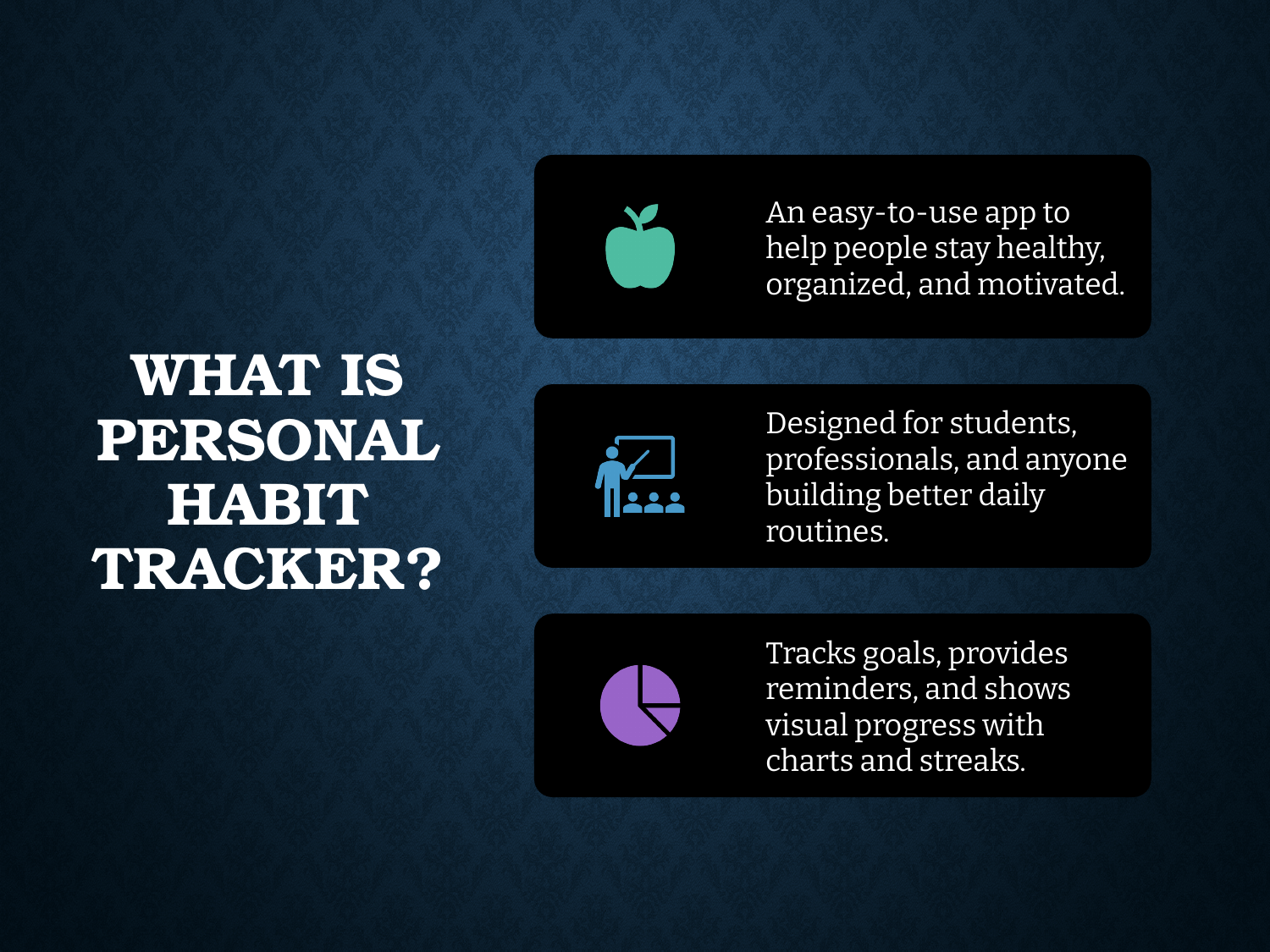

# What is Personal Habit Tracker?
An easy-to-use app to help people stay healthy, organized, and motivated.
Designed for students, professionals, and anyone building better daily routines.
Tracks goals, provides reminders, and shows visual progress with charts and streaks.